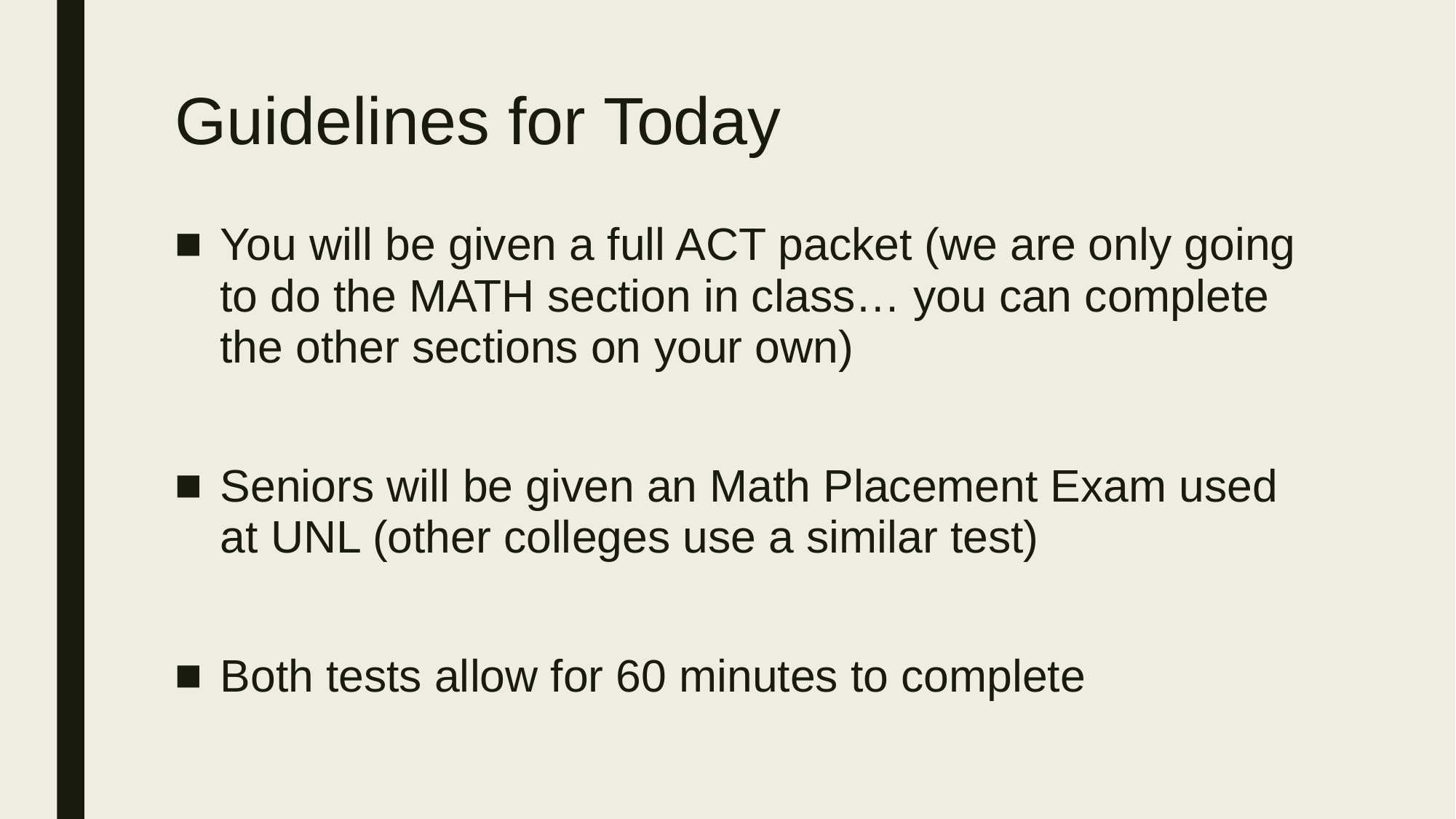

# Guidelines for Today
You will be given a full ACT packet (we are only going to do the MATH section in class… you can complete the other sections on your own)

Seniors will be given an Math Placement Exam used at UNL (other colleges use a similar test)

Both tests allow for 60 minutes to complete